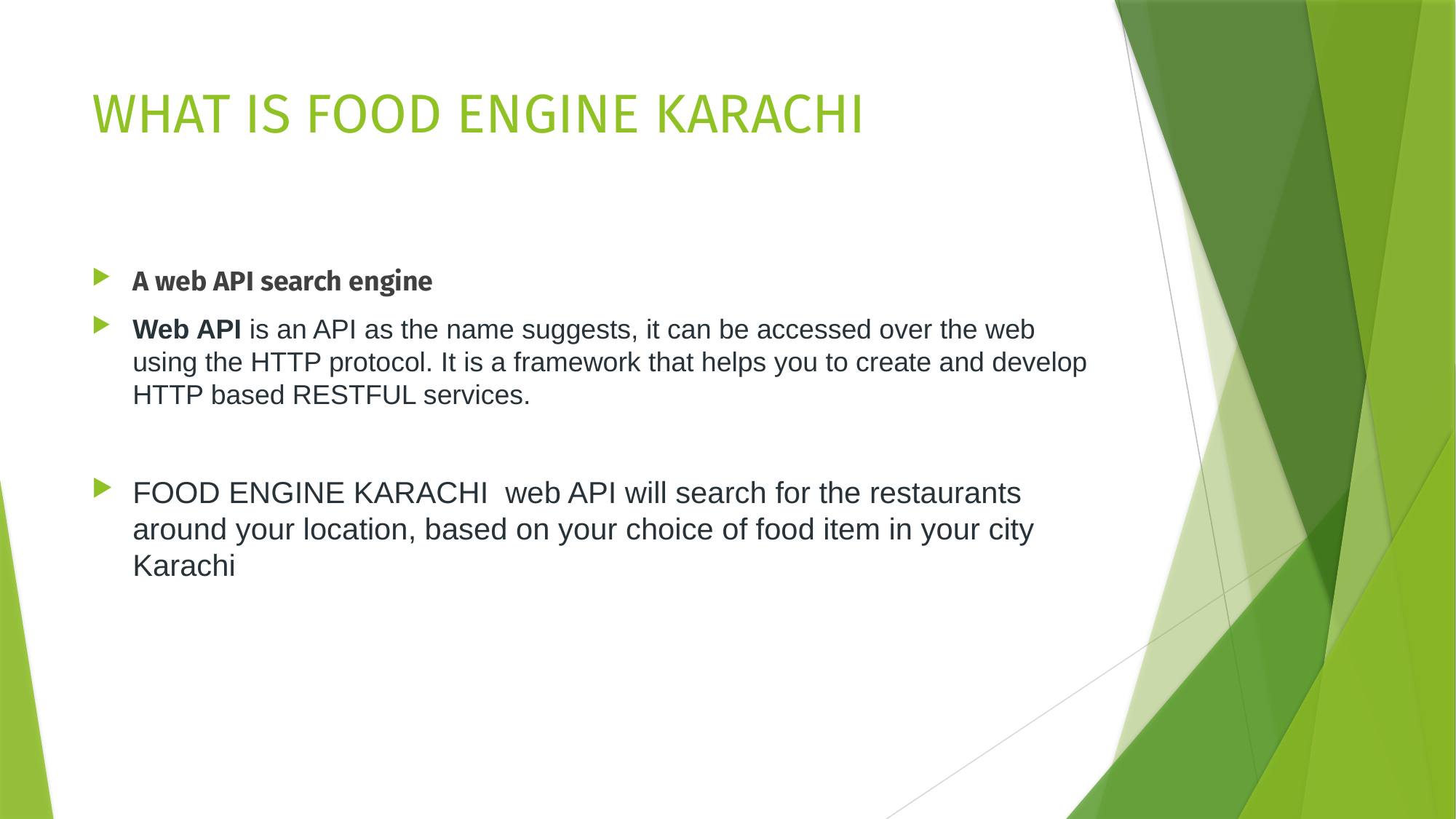

# WHAT IS FOOD ENGINE KARACHI
A web API search engine
Web API is an API as the name suggests, it can be accessed over the web using the HTTP protocol. It is a framework that helps you to create and develop HTTP based RESTFUL services.

FOOD ENGINE KARACHI  web API will search for the restaurants around your location, based on your choice of food item in your city Karachi